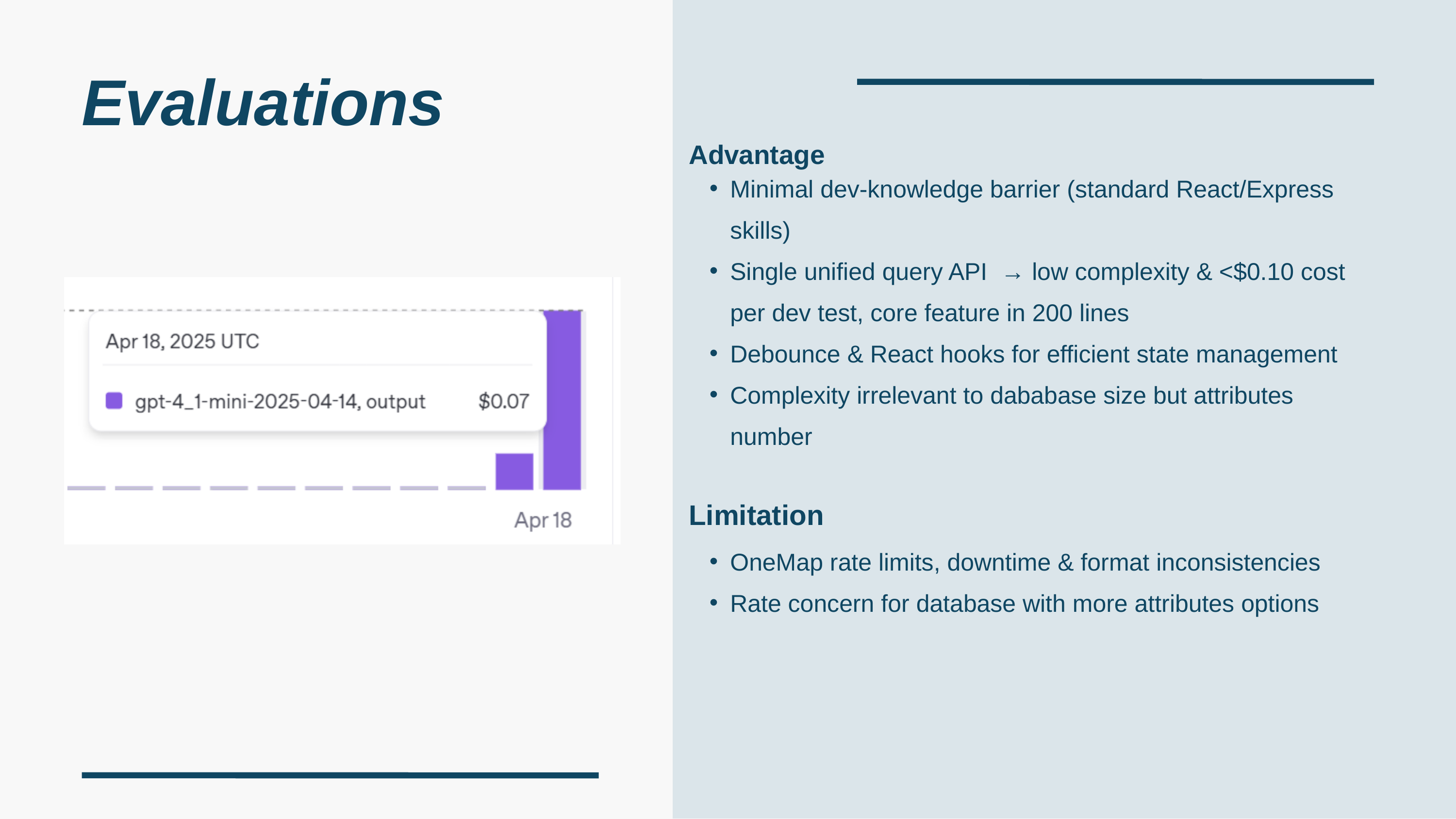

Evaluations

Advantage
Minimal dev‑knowledge barrier (standard React/Express skills)
Single unified query API  → low complexity & <$0.10 cost per dev test, core feature in 200 lines
Debounce & React hooks for efficient state management
Complexity irrelevant to dababase size but attributes number

Limitation
OneMap rate limits, downtime & format inconsistencies
Rate concern for database with more attributes options